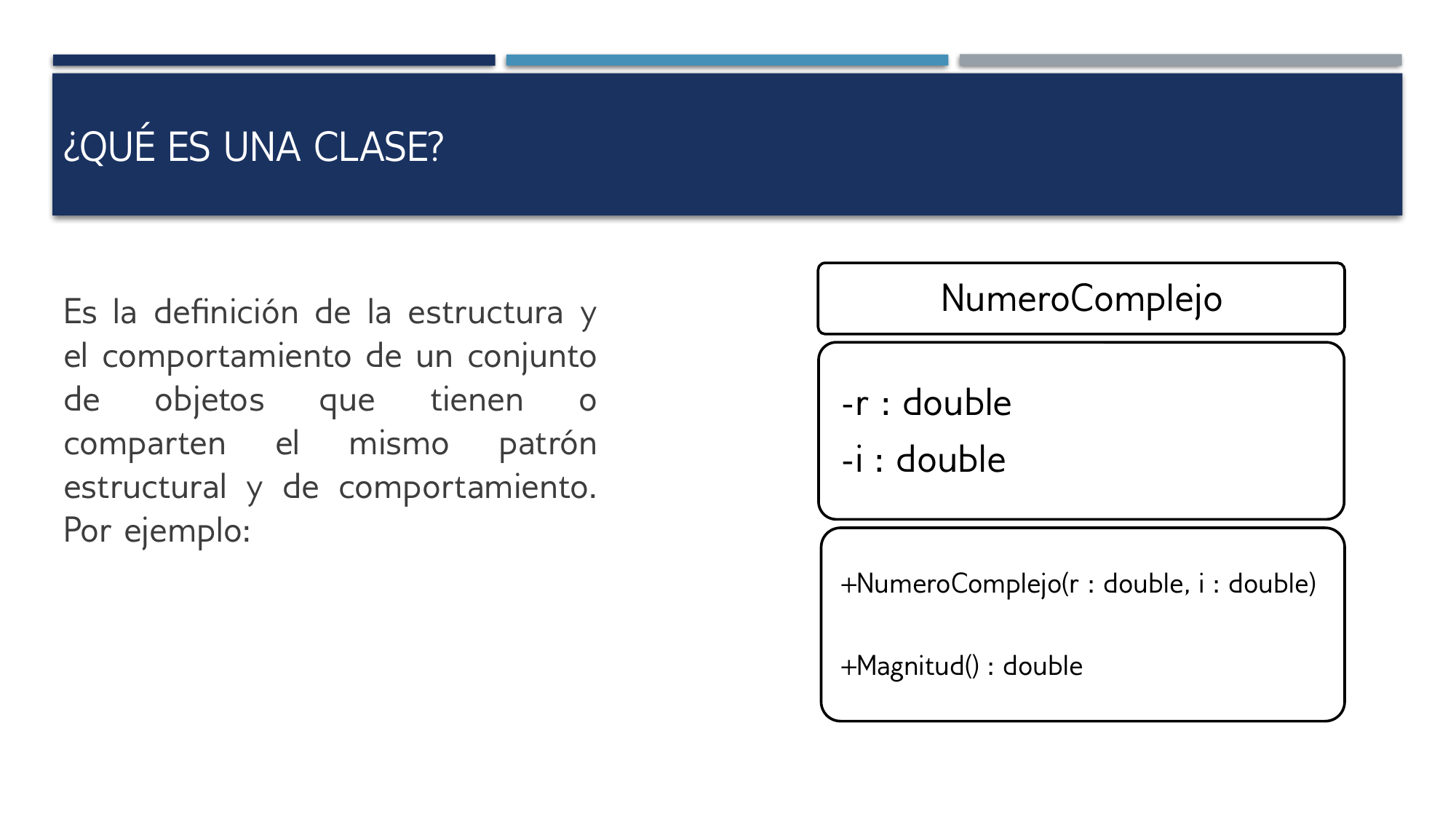

# ¿QUÉ ES UNA CLASE?
NumeroComplejo
-r : double
-i : double
+NumeroComplejo(r : double, i : double)

+Magnitud() : double
Es la definición de la estructura y el comportamiento de un conjunto de objetos que tienen o comparten el mismo patrón estructural y de comportamiento. Por ejemplo: